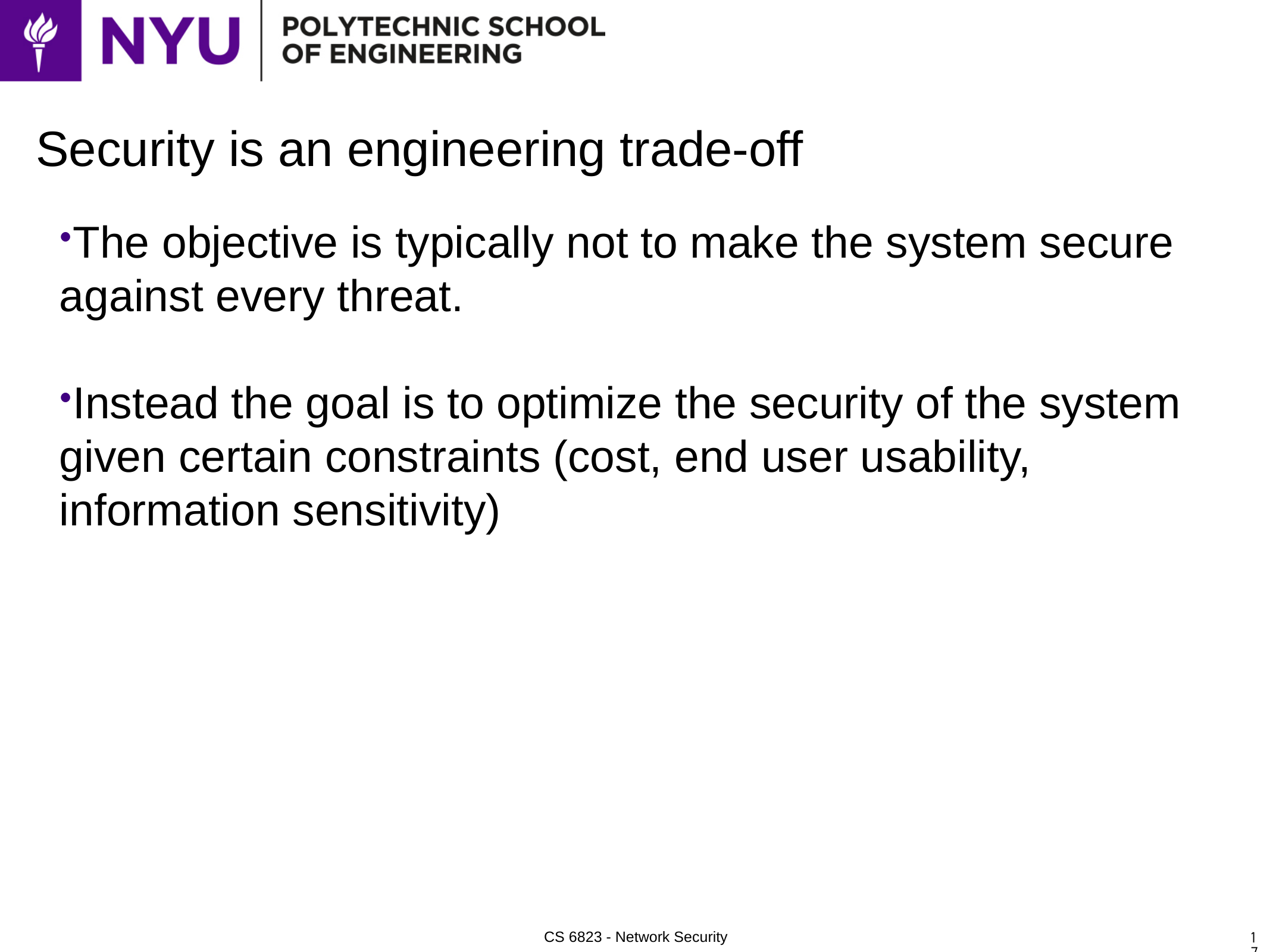

# Security is an engineering trade-off
The objective is typically not to make the system secure against every threat.

Instead the goal is to optimize the security of the system given certain constraints (cost, end user usability, information sensitivity)
17